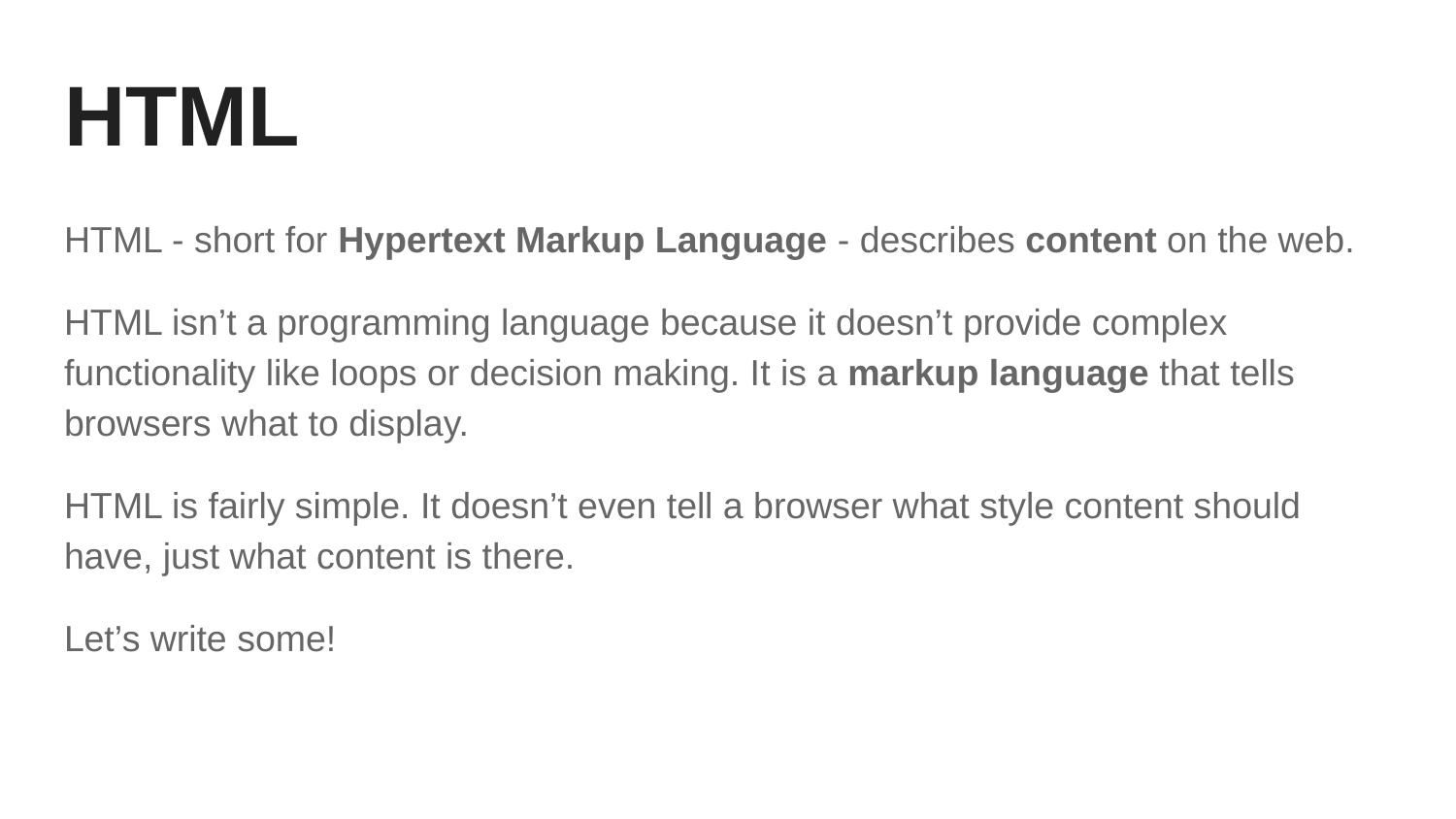

# HTML
HTML - short for Hypertext Markup Language - describes content on the web.
HTML isn’t a programming language because it doesn’t provide complex functionality like loops or decision making. It is a markup language that tells browsers what to display.
HTML is fairly simple. It doesn’t even tell a browser what style content should have, just what content is there.
Let’s write some!